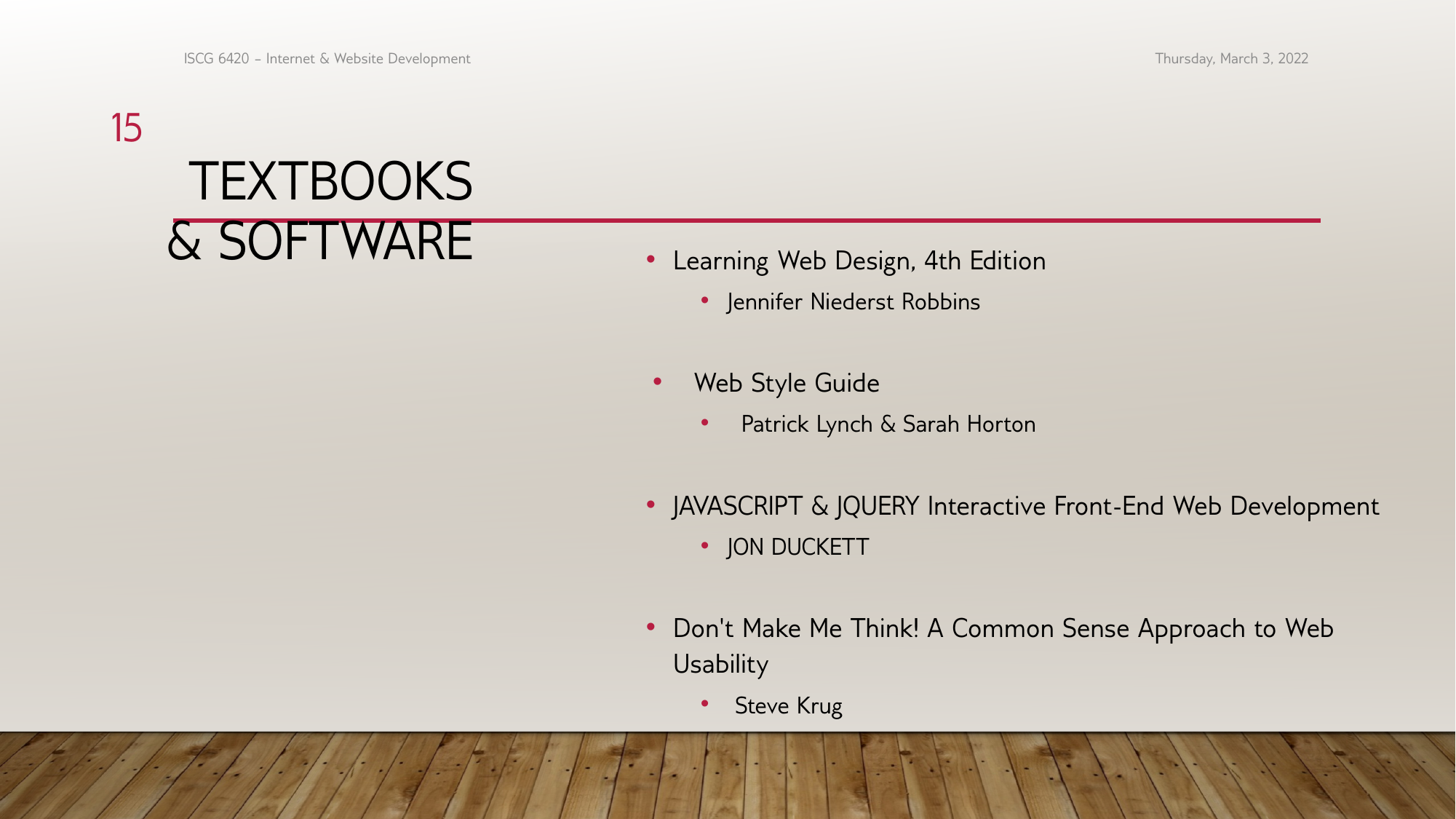

ISCG 6420 – Internet & Website Development
Thursday, March 3, 2022
15
# Textbooks & Software

Learning Web Design, 4th Edition
Jennifer Niederst Robbins

Web Style Guide
Patrick Lynch & Sarah Horton

JAVASCRIPT & JQUERY Interactive Front-End Web Development
JON DUCKETT

Don't Make Me Think! A Common Sense Approach to Web Usability
 Steve Krug